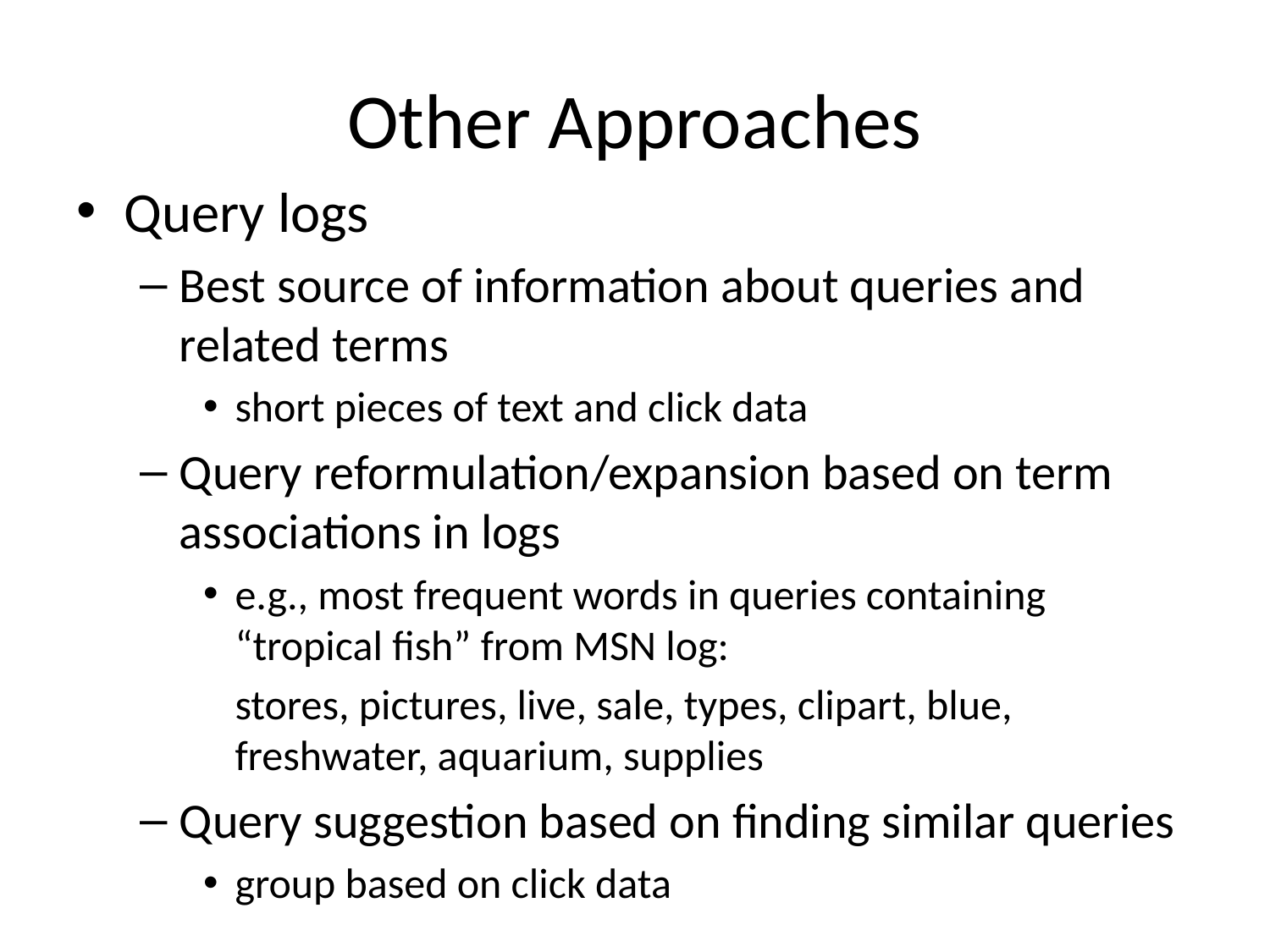

# Other Approaches
Query logs
Best source of information about queries and related terms
short pieces of text and click data
Query reformulation/expansion based on term associations in logs
e.g., most frequent words in queries containing “tropical fish” from MSN log:
   	stores, pictures, live, sale, types, clipart, blue, freshwater, aquarium, supplies
Query suggestion based on finding similar queries
group based on click data